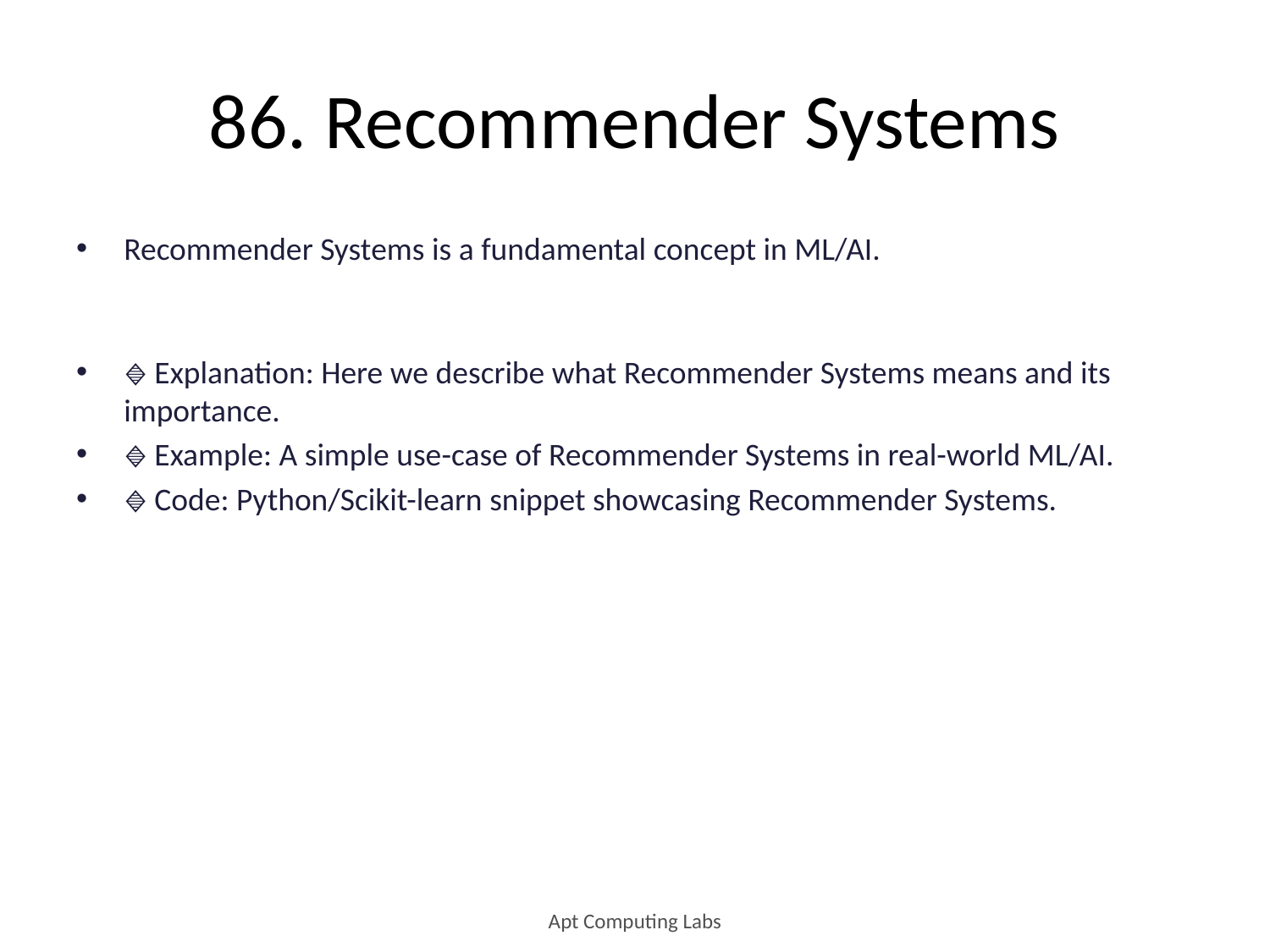

# 86. Recommender Systems
Recommender Systems is a fundamental concept in ML/AI.

🔹 Explanation: Here we describe what Recommender Systems means and its importance.
🔹 Example: A simple use-case of Recommender Systems in real-world ML/AI.
🔹 Code: Python/Scikit-learn snippet showcasing Recommender Systems.

Apt Computing Labs